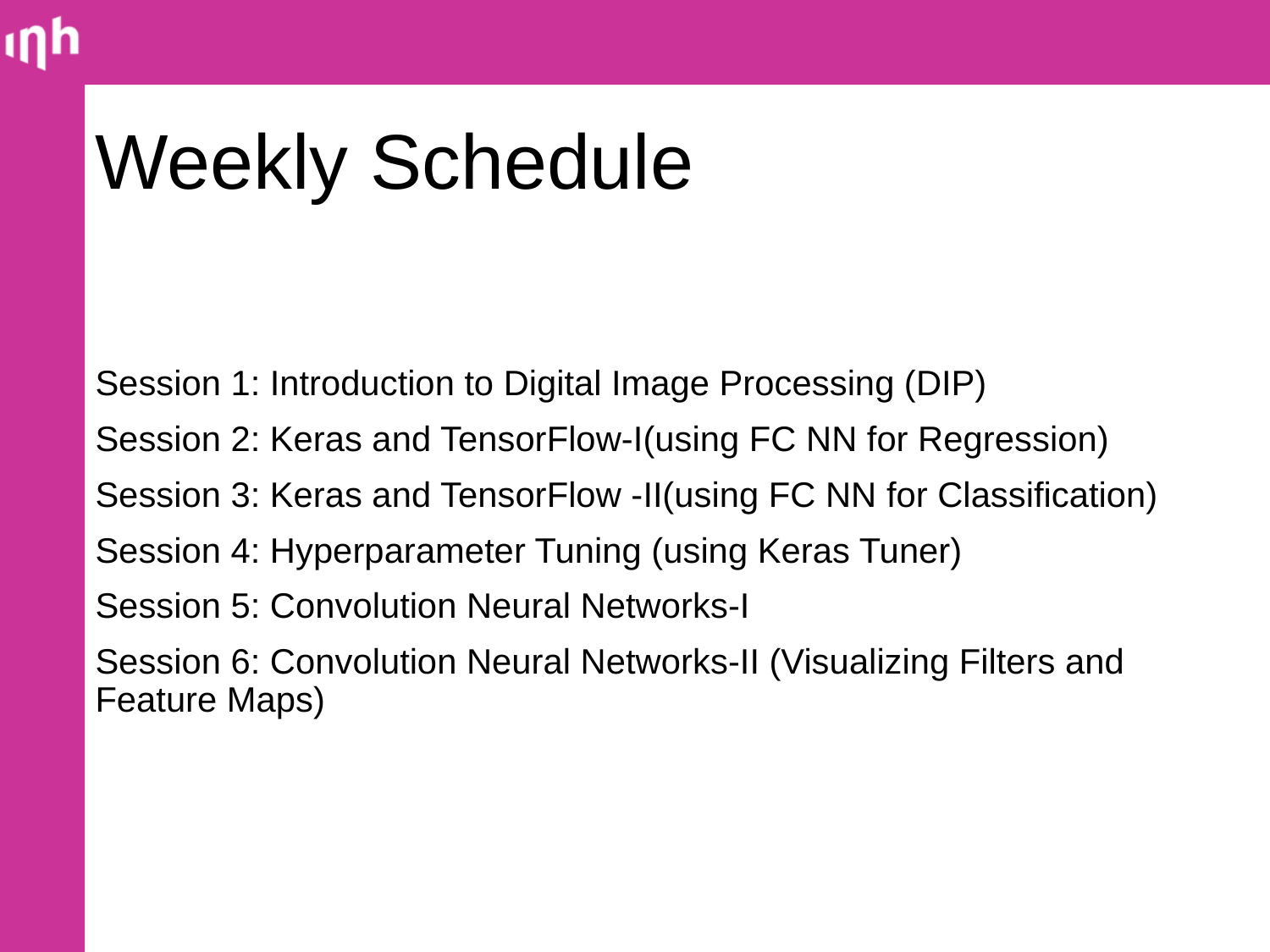

# Weekly Schedule
Session 1: Introduction to Digital Image Processing (DIP)
Session 2: Keras and TensorFlow-I(using FC NN for Regression)
Session 3: Keras and TensorFlow -II(using FC NN for Classification)
Session 4: Hyperparameter Tuning (using Keras Tuner)
Session 5: Convolution Neural Networks-I
Session 6: Convolution Neural Networks-II (Visualizing Filters and Feature Maps)